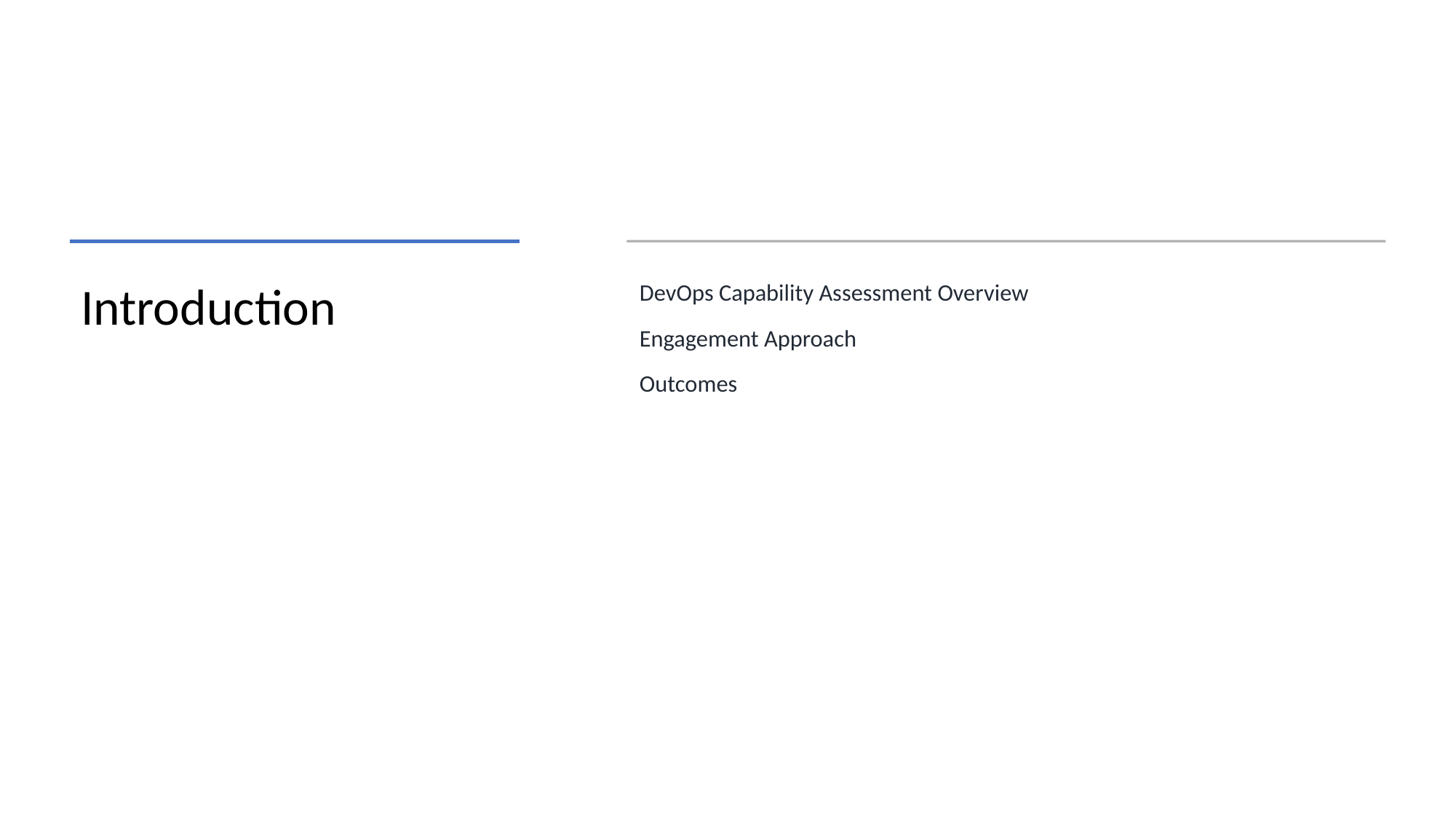

DevOps Capability Assessment Overview
Engagement Approach
Outcomes
# Introduction